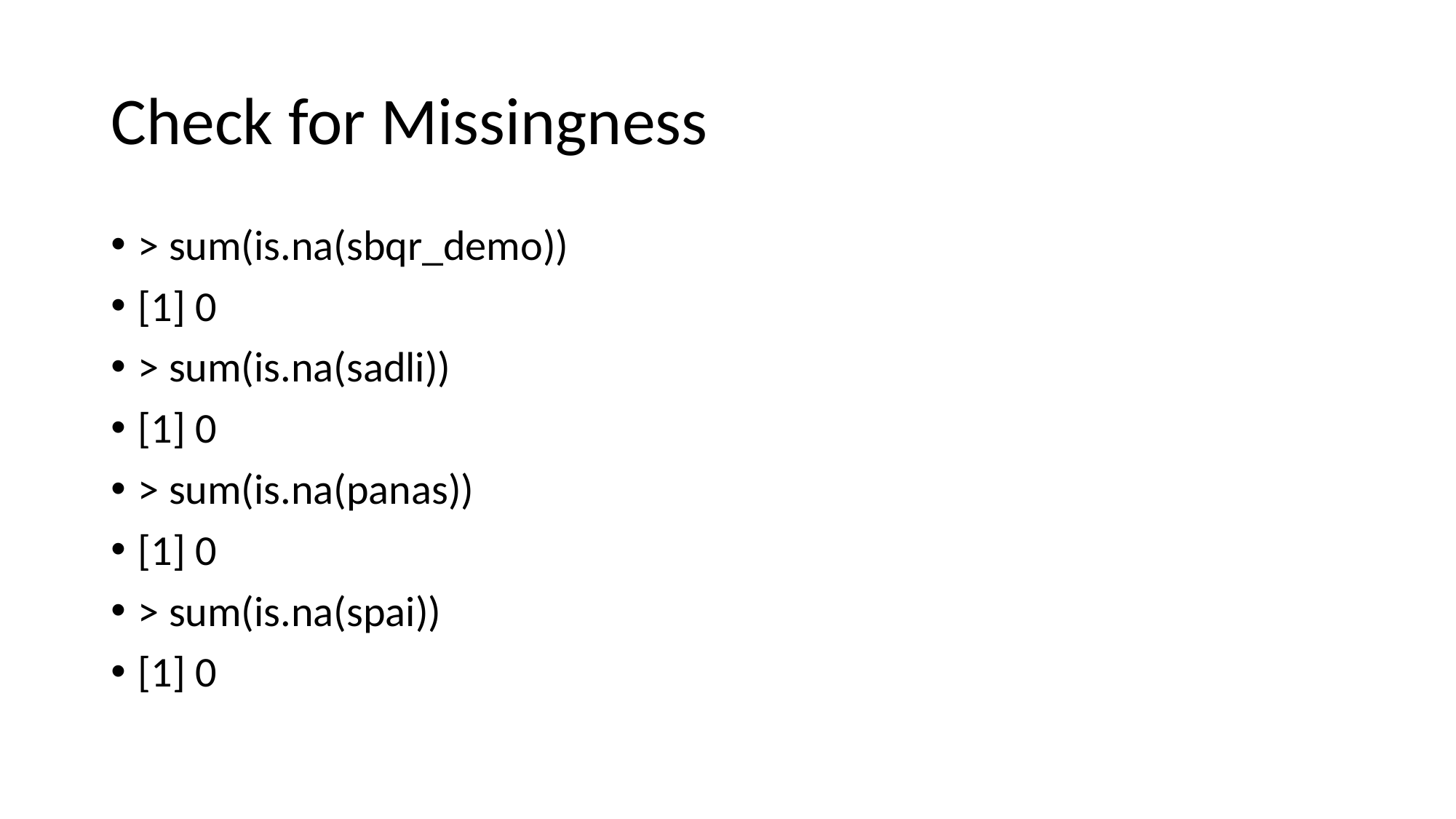

# Check for Missingness
> sum(is.na(sbqr_demo))
[1] 0
> sum(is.na(sadli))
[1] 0
> sum(is.na(panas))
[1] 0
> sum(is.na(spai))
[1] 0